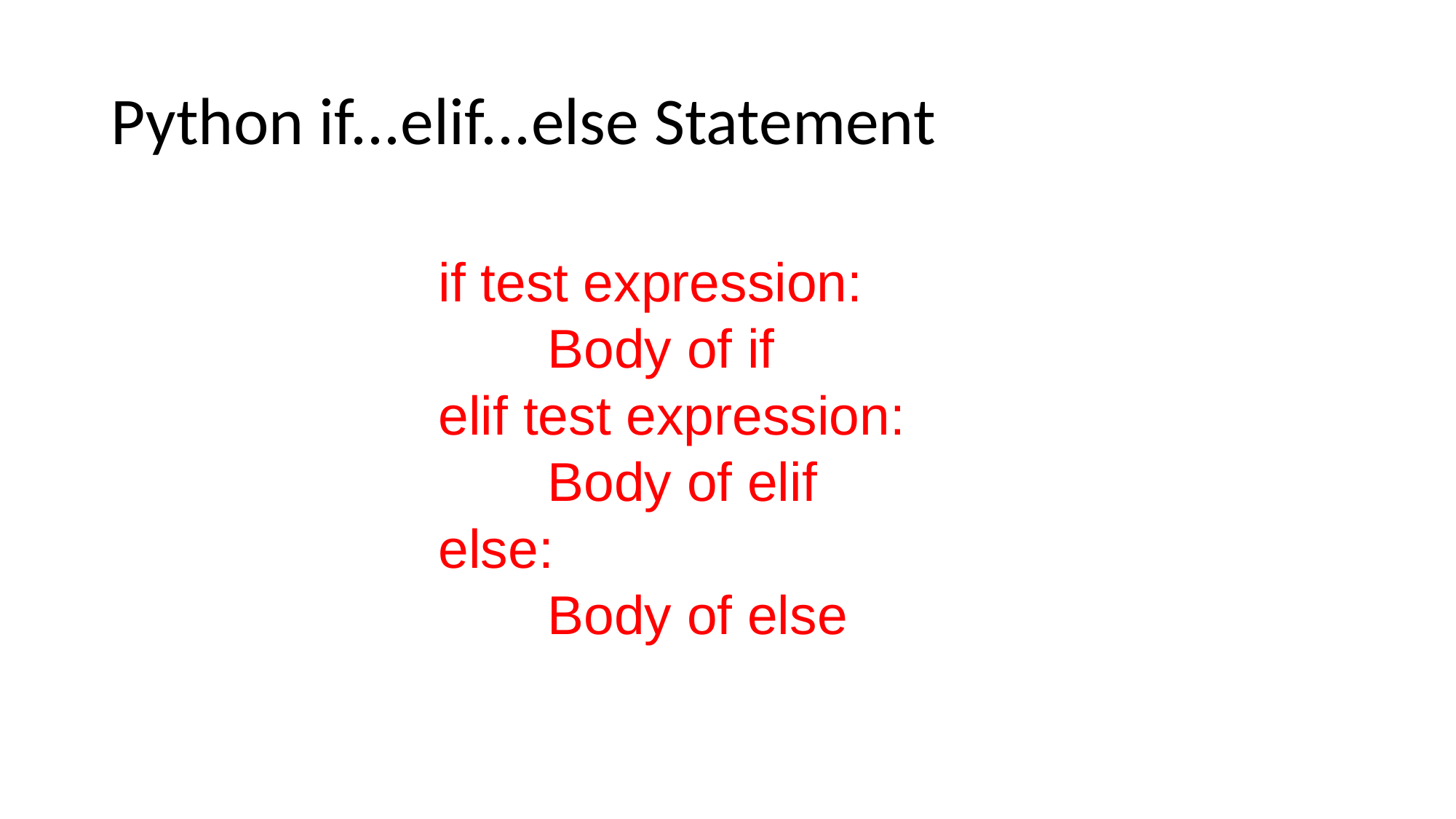

# Python if...elif...else Statement
if test expression:
	Body of if
elif test expression:
	Body of elif
else:
	Body of else